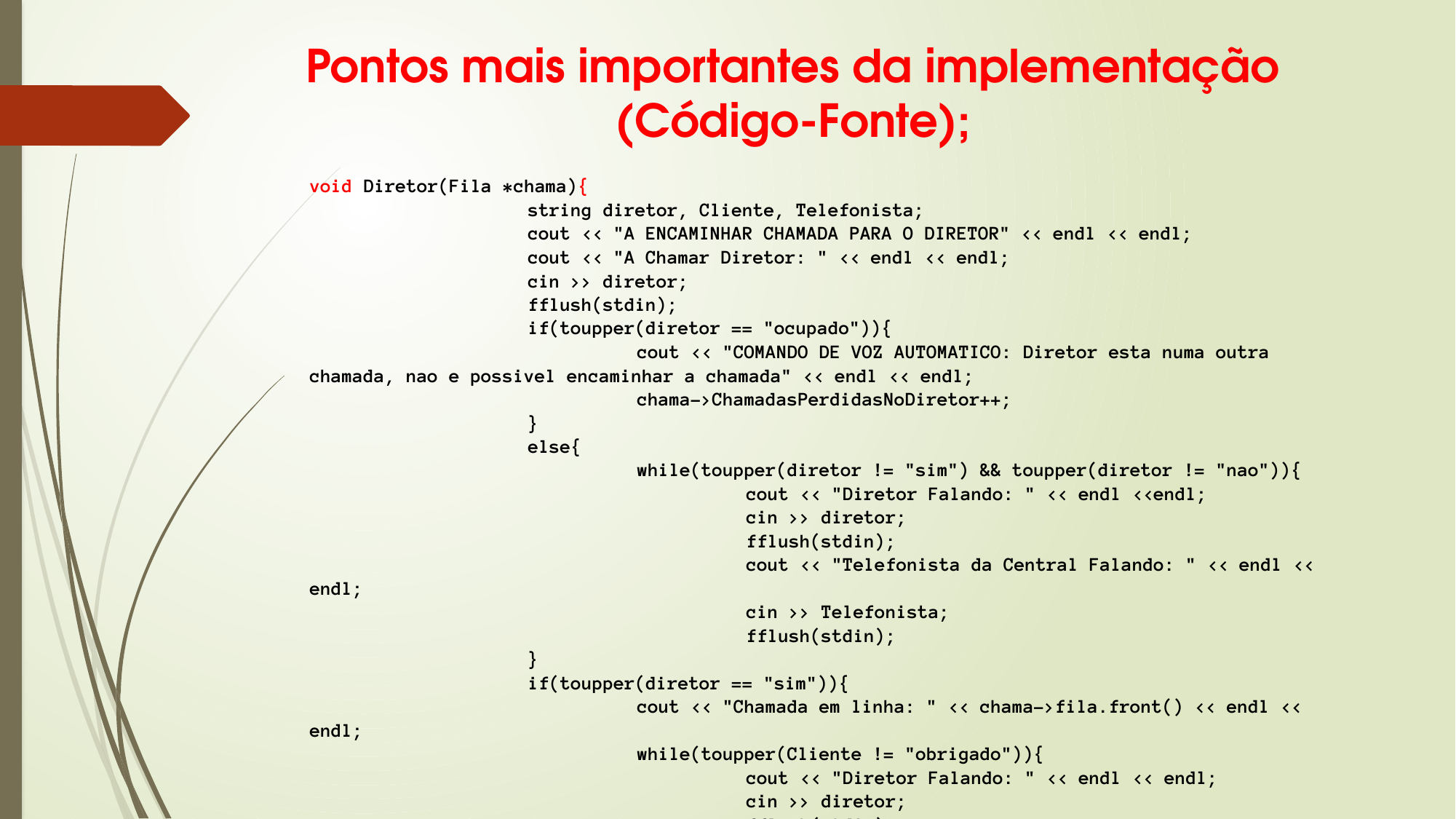

# Pontos mais importantes da implementação (Código-Fonte);
	void Diretor(Fila *chama){
			string diretor, Cliente, Telefonista;
			cout << "A ENCAMINHAR CHAMADA PARA O DIRETOR" << endl << endl;
			cout << "A Chamar Diretor: " << endl << endl;
			cin >> diretor;
			fflush(stdin);
			if(toupper(diretor == "ocupado")){
				cout << "COMANDO DE VOZ AUTOMATICO: Diretor esta numa outra chamada, nao e possivel encaminhar a chamada" << endl << endl;
				chama->ChamadasPerdidasNoDiretor++;
			}
			else{
				while(toupper(diretor != "sim") && toupper(diretor != "nao")){
					cout << "Diretor Falando: " << endl <<endl;
					cin >> diretor;
					fflush(stdin);
					cout << "Telefonista da Central Falando: " << endl << endl;
					cin >> Telefonista;
					fflush(stdin);
			}
			if(toupper(diretor == "sim")){
				cout << "Chamada em linha: " << chama->fila.front() << endl << endl;
				while(toupper(Cliente != "obrigado")){
					cout << "Diretor Falando: " << endl << endl;
					cin >> diretor;
					fflush(stdin);